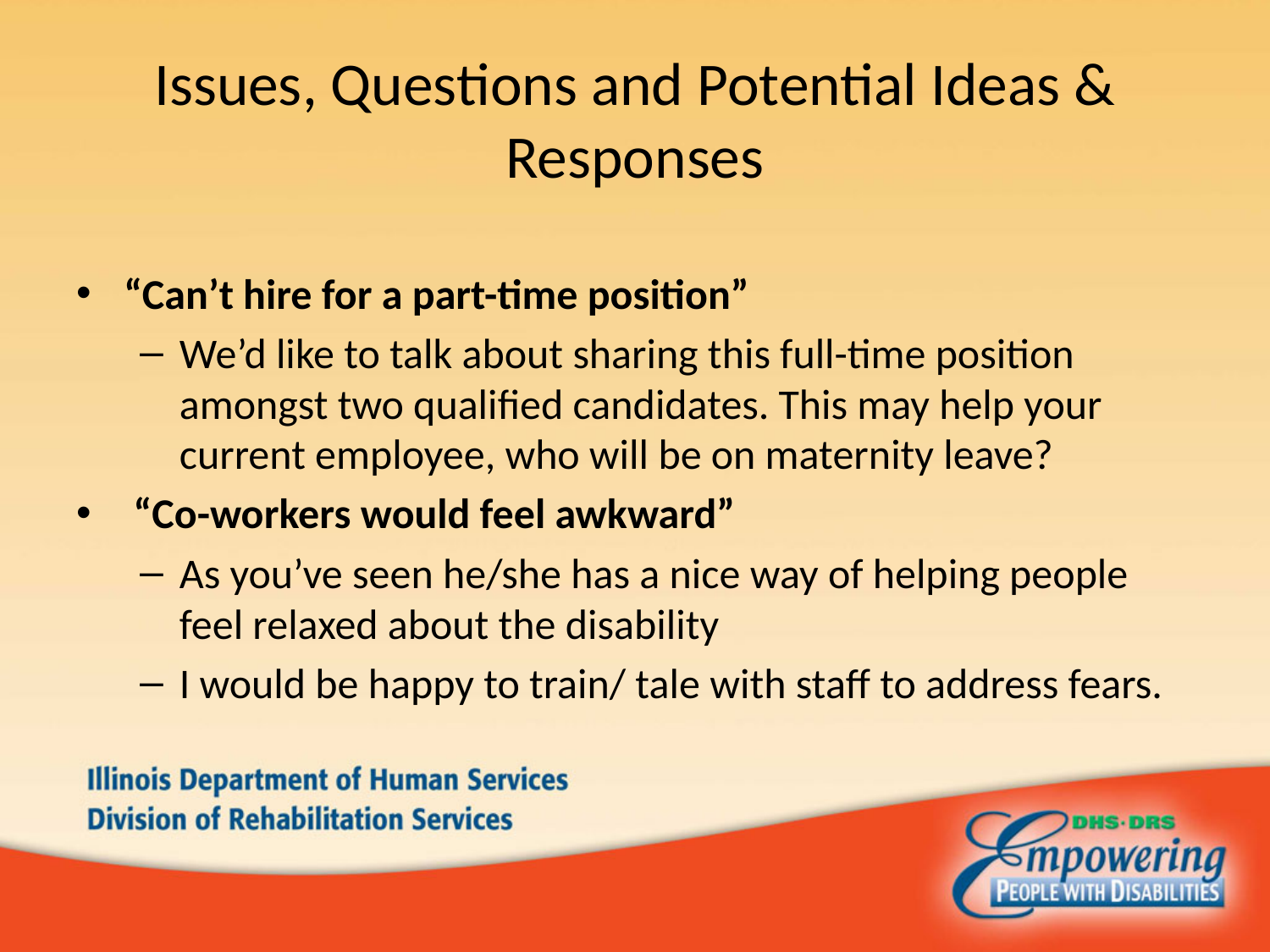

# Issues, Questions and Potential Ideas & Responses

“Can’t hire for a part-time position”
We’d like to talk about sharing this full-time position amongst two qualified candidates. This may help your current employee, who will be on maternity leave?
 “Co-workers would feel awkward”
As you’ve seen he/she has a nice way of helping people feel relaxed about the disability
I would be happy to train/ tale with staff to address fears.